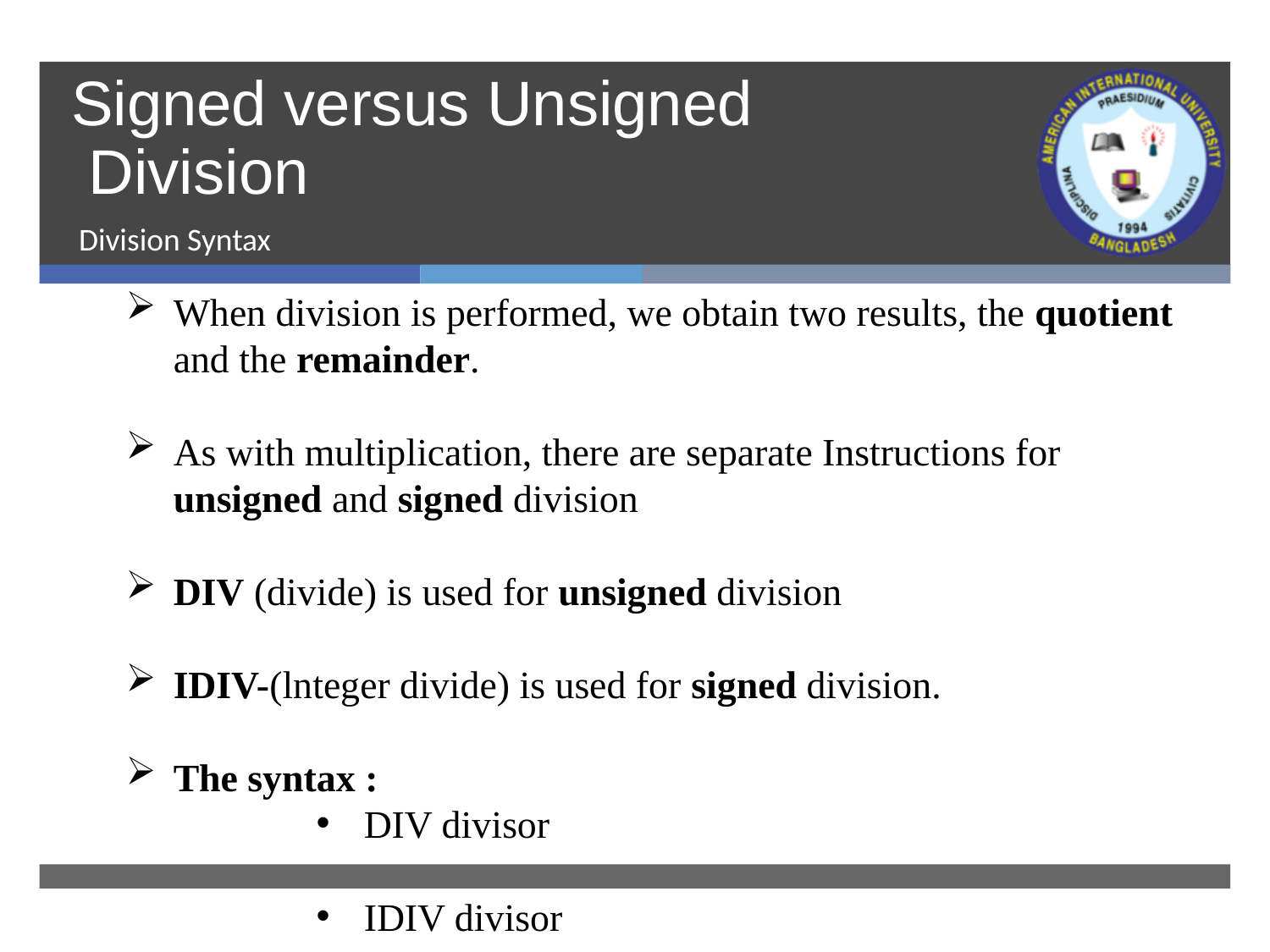

# Signed versus Unsigned Division
Division Syntax
When division is performed, we obtain two results, the quotient and the remainder.

As with multiplication, there are separate Instructions for unsigned and signed division

DIV (divide) is used for unsigned division

IDIV-(lnteger divide) is used for signed division.

The syntax :
DIV divisor

IDIV divisor